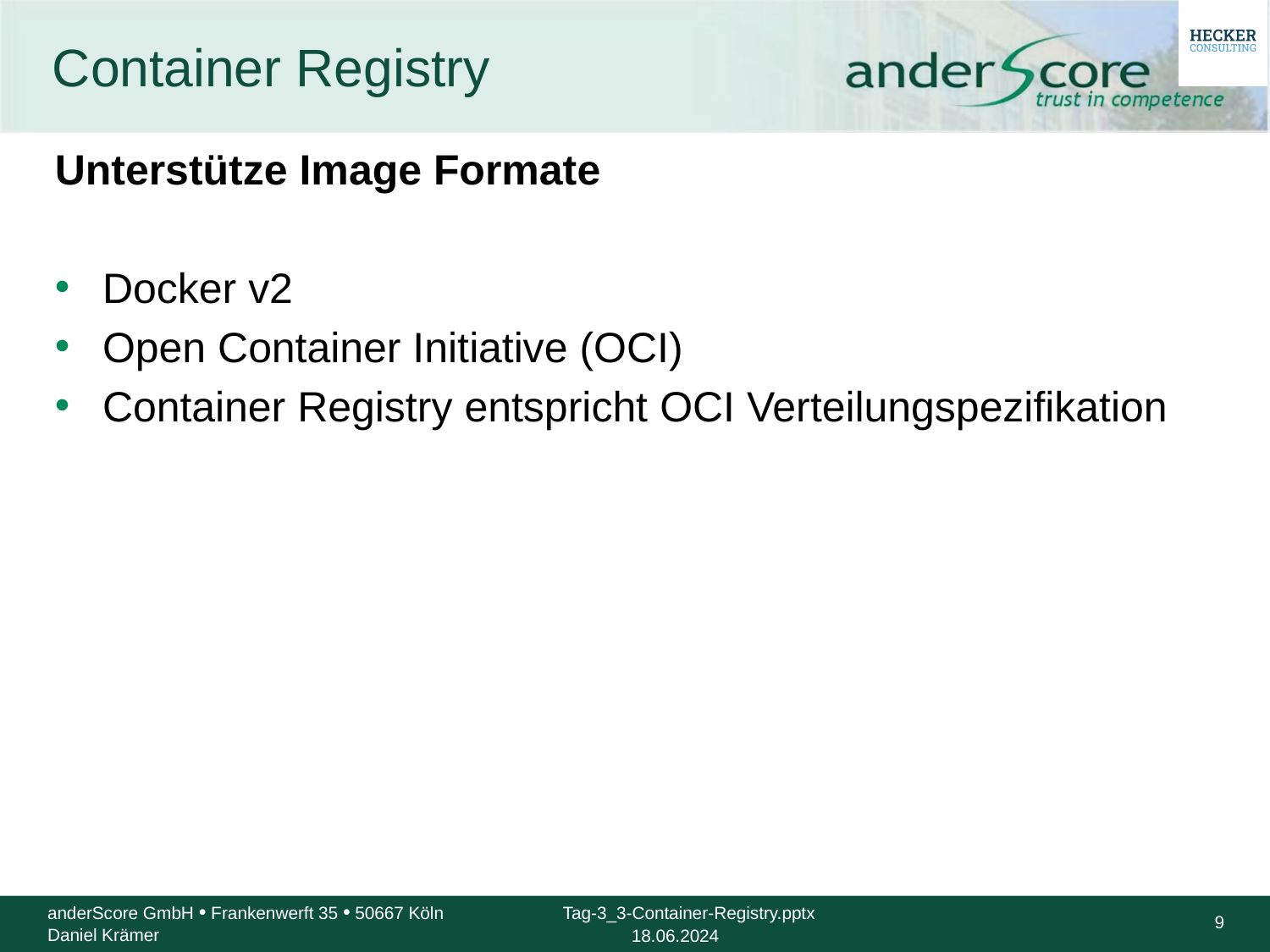

# Container Registry
Unterstütze Image Formate

Docker v2
Open Container Initiative (OCI)
Container Registry entspricht OCI Verteilungspezifikation